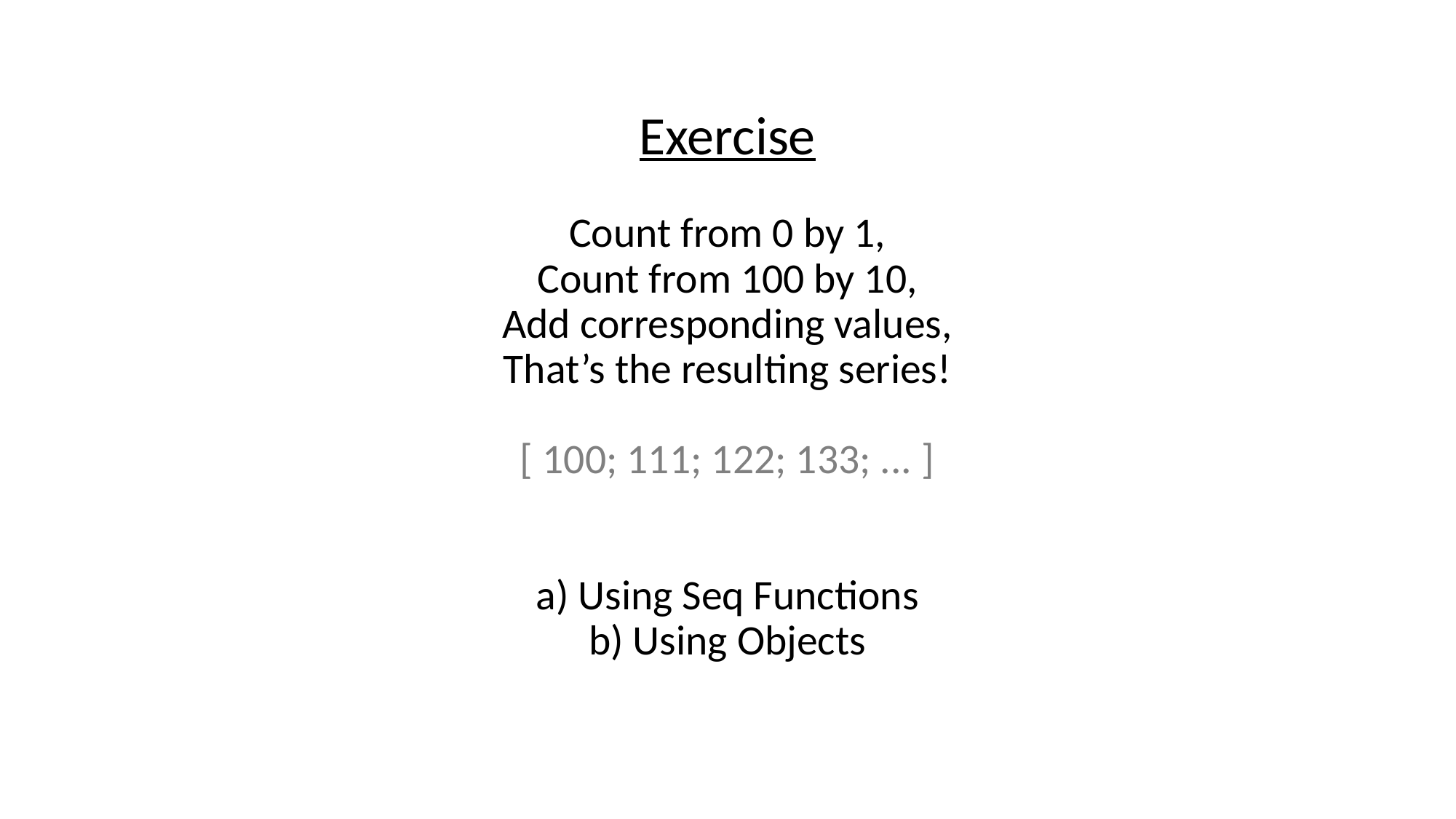

# Exercise Count from 0 by 1, Count from 100 by 10, Add corresponding values, That’s the resulting series! [ 100; 111; 122; 133; ... ] a) Using Seq Functions b) Using Objects